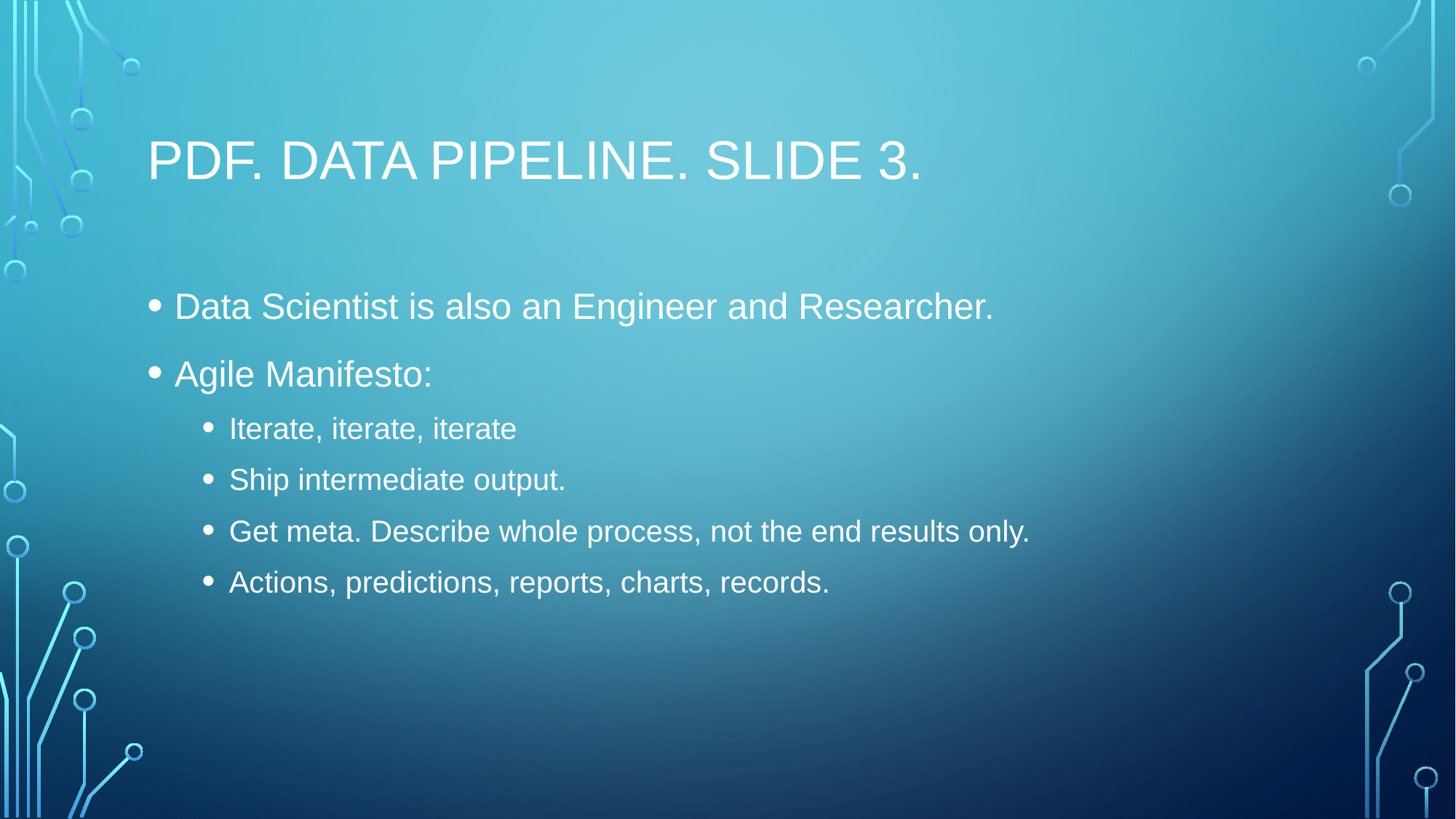

# PDF. Data Pipeline. Slide 3.
Data Scientist is also an Engineer and Researcher.
Agile Manifesto:
Iterate, iterate, iterate
Ship intermediate output.
Get meta. Describe whole process, not the end results only.
Actions, predictions, reports, charts, records.